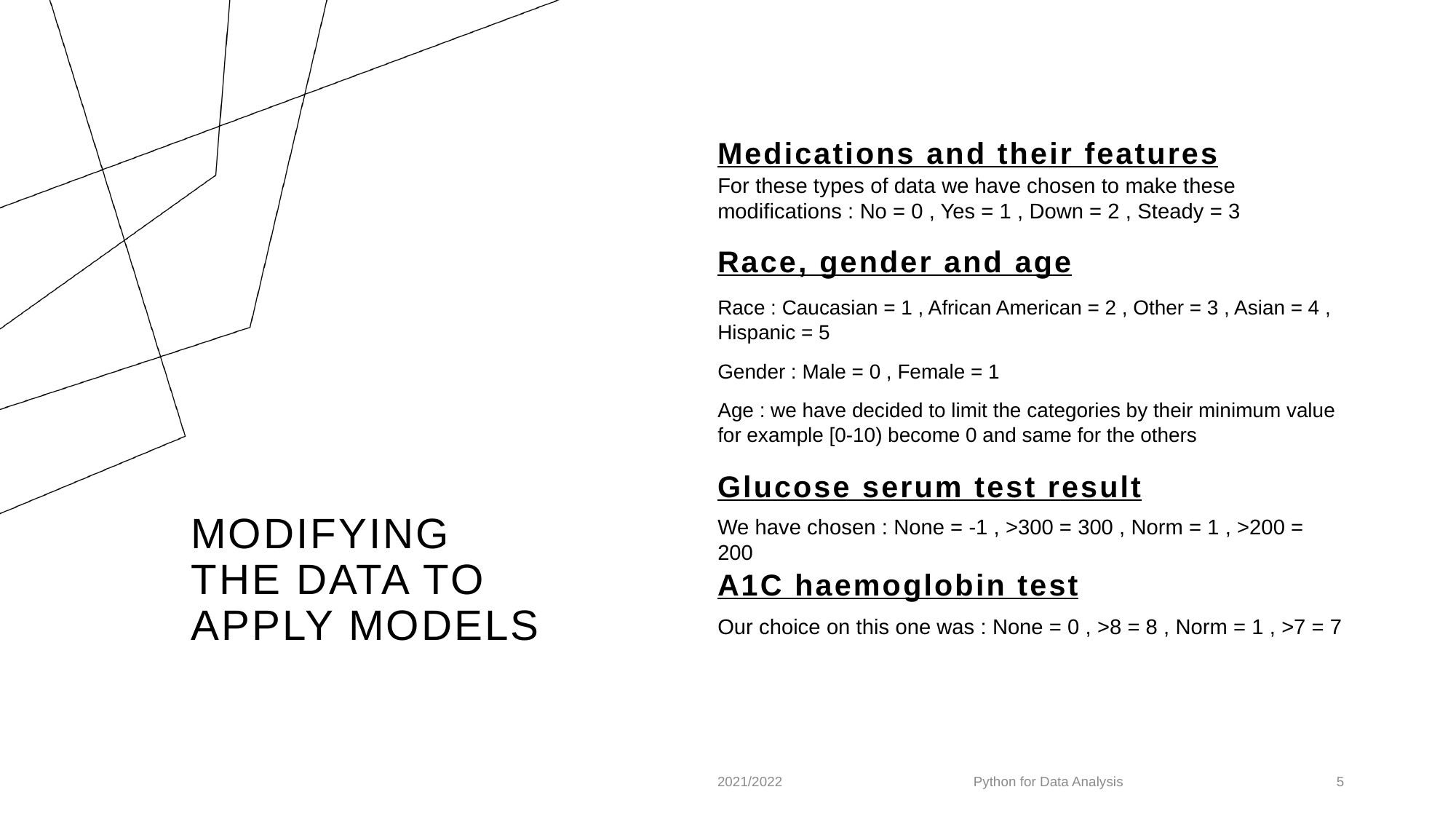

Medications and their features
For these types of data we have chosen to make these modifications : No = 0 , Yes = 1 , Down = 2 , Steady = 3
Race, gender and age
Race : Caucasian = 1 , African American = 2 , Other = 3 , Asian = 4 ,  Hispanic = 5
Gender : Male = 0 , Female = 1
Age : we have decided to limit the categories by their minimum value for example [0-10) become 0 and same for the others
Glucose serum test result
# Modifying the data to apply models
We have chosen : None = -1 , >300 = 300 , Norm = 1 , >200 = 200
A1C haemoglobin test
Our choice on this one was : None = 0 , >8 = 8 , Norm = 1 , >7 = 7
2021/2022
Python for Data Analysis
5